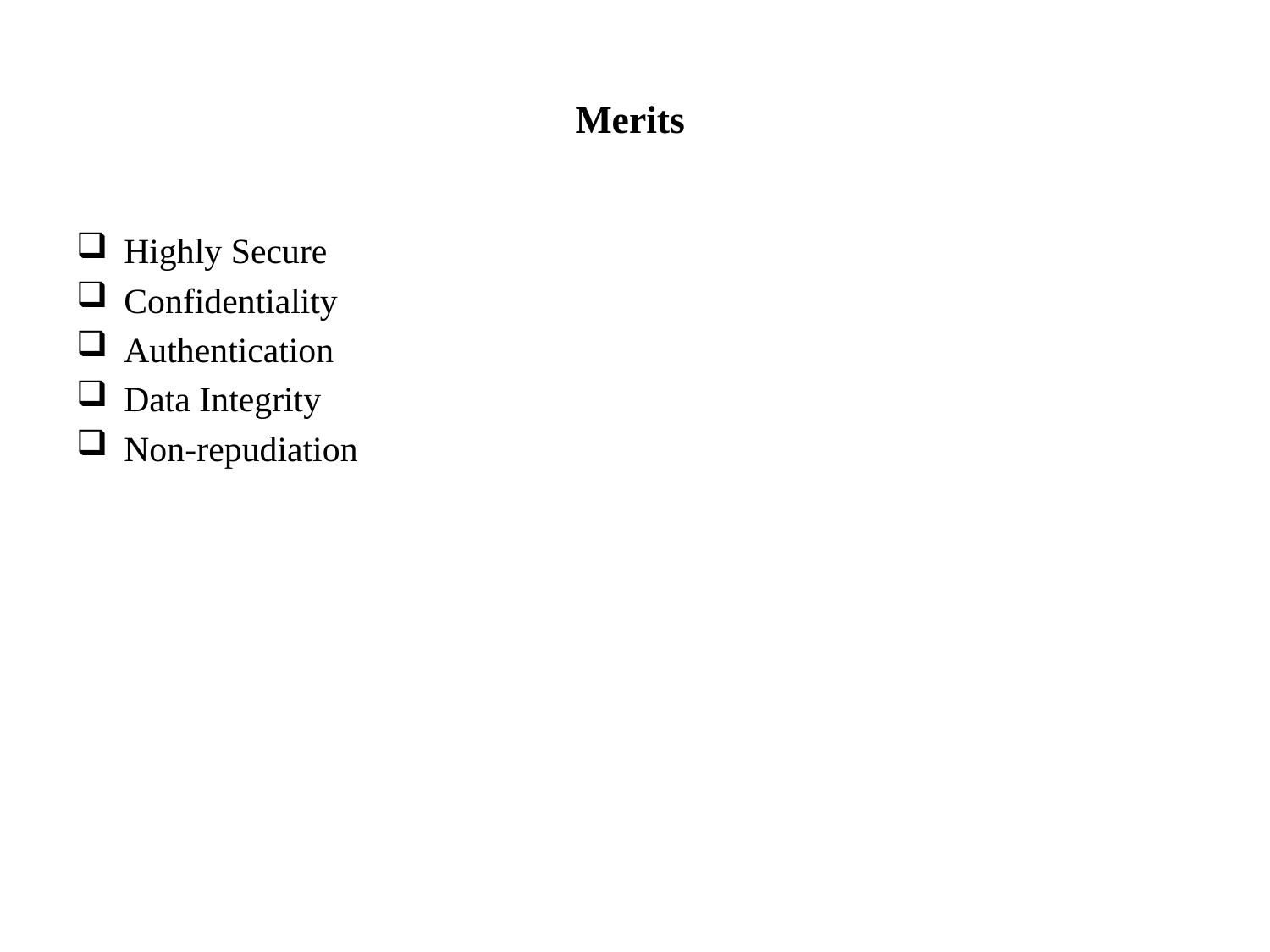

# Merits
Highly Secure
Confidentiality
Authentication
Data Integrity
Non-repudiation